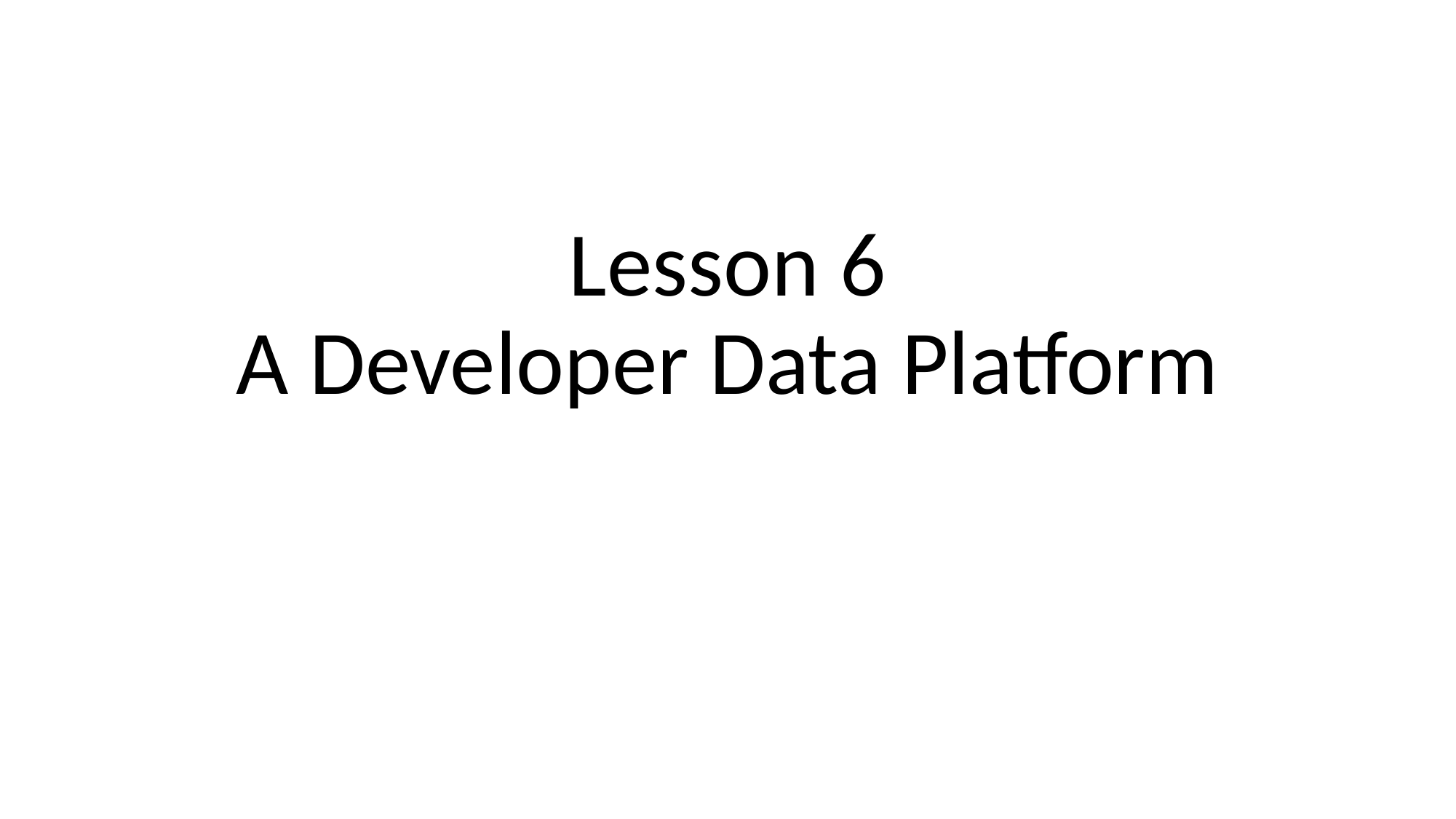

# Lesson 6 A Developer Data Platform